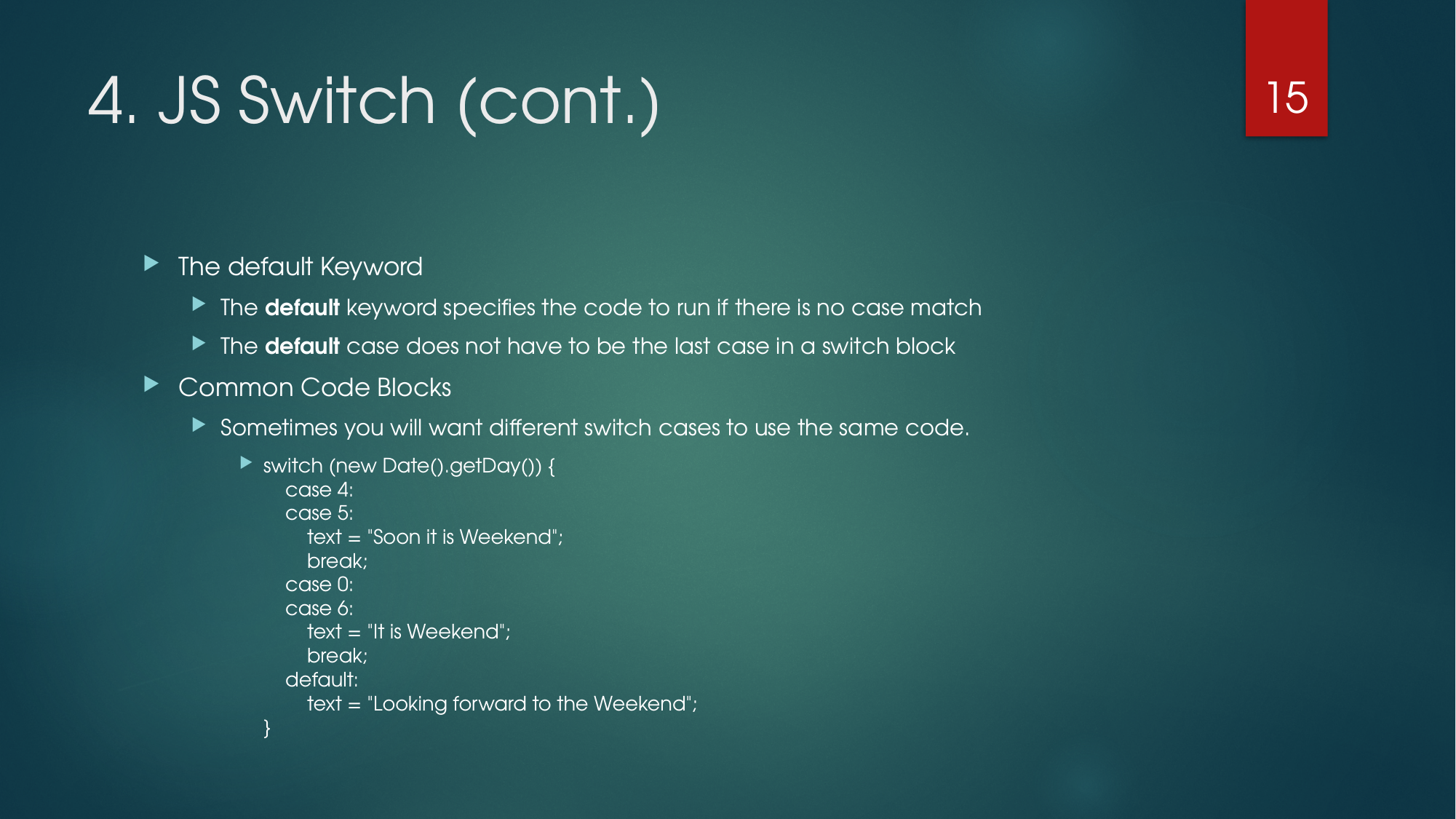

15
# 4. JS Switch (cont.)
The default Keyword
The default keyword specifies the code to run if there is no case match
The default case does not have to be the last case in a switch block
Common Code Blocks
Sometimes you will want different switch cases to use the same code.
switch (new Date().getDay()) {
    case 4:
    case 5:
        text = "Soon it is Weekend";
        break; 
    case 0:
    case 6:
        text = "It is Weekend";
        break;
    default: 
        text = "Looking forward to the Weekend";
}